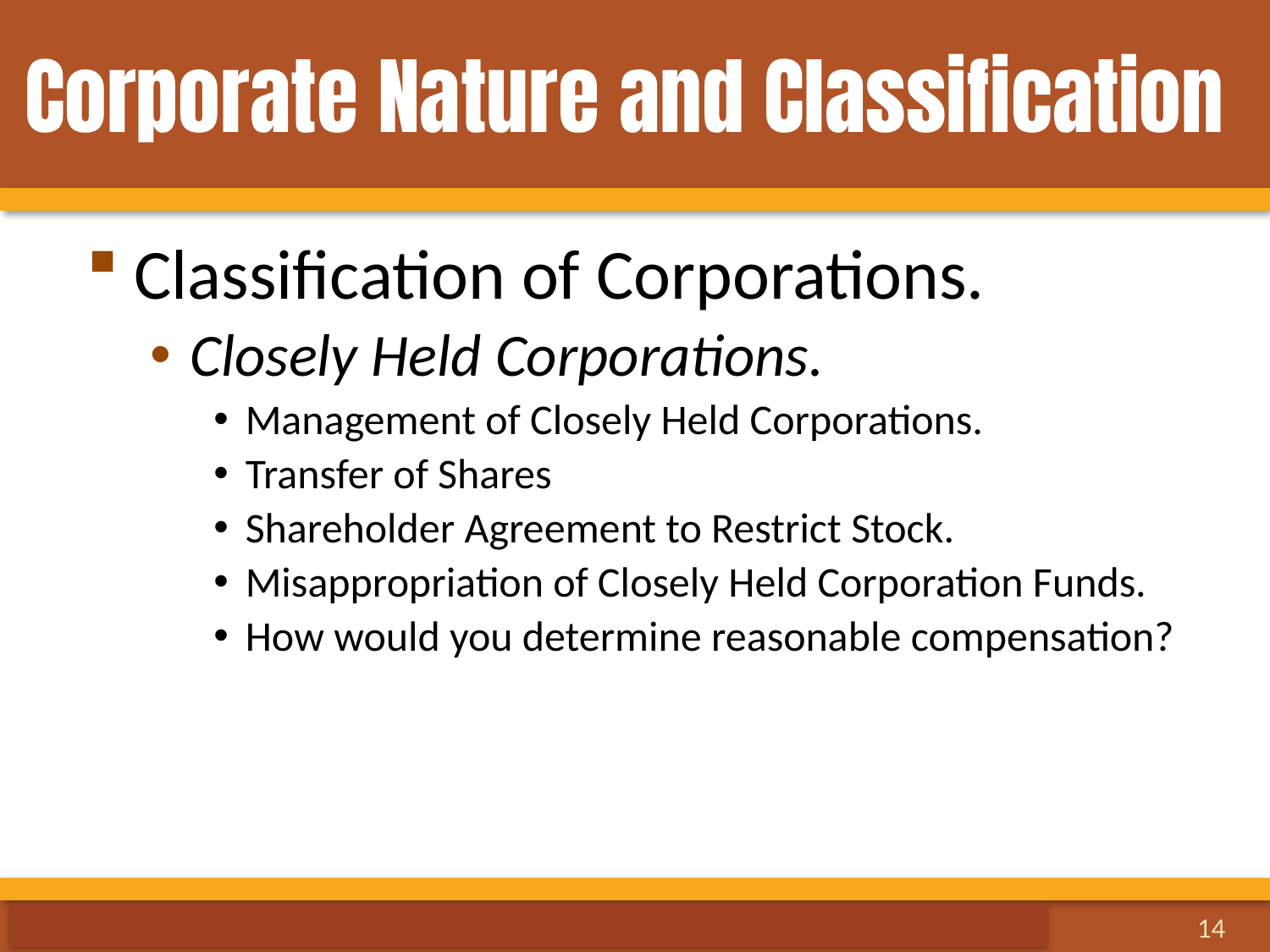

# Corporate Nature and Classification

Classification of Corporations.
Closely Held Corporations.
Management of Closely Held Corporations.
Transfer of Shares
Shareholder Agreement to Restrict Stock.
Misappropriation of Closely Held Corporation Funds.
How would you determine reasonable compensation?

14